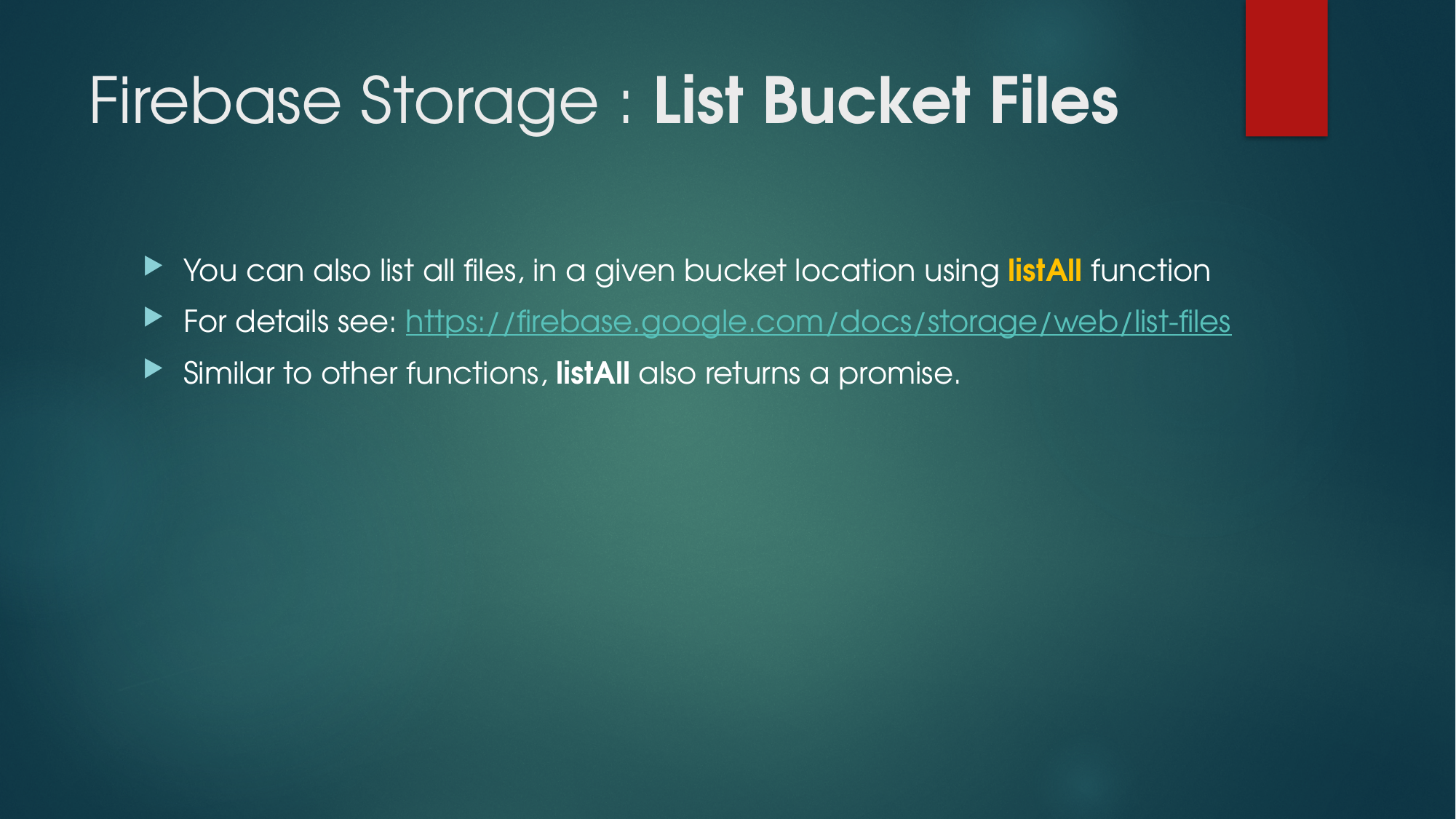

# Firebase Storage : List Bucket Files
You can also list all files, in a given bucket location using listAll function
For details see: https://firebase.google.com/docs/storage/web/list-files
Similar to other functions, listAll also returns a promise.